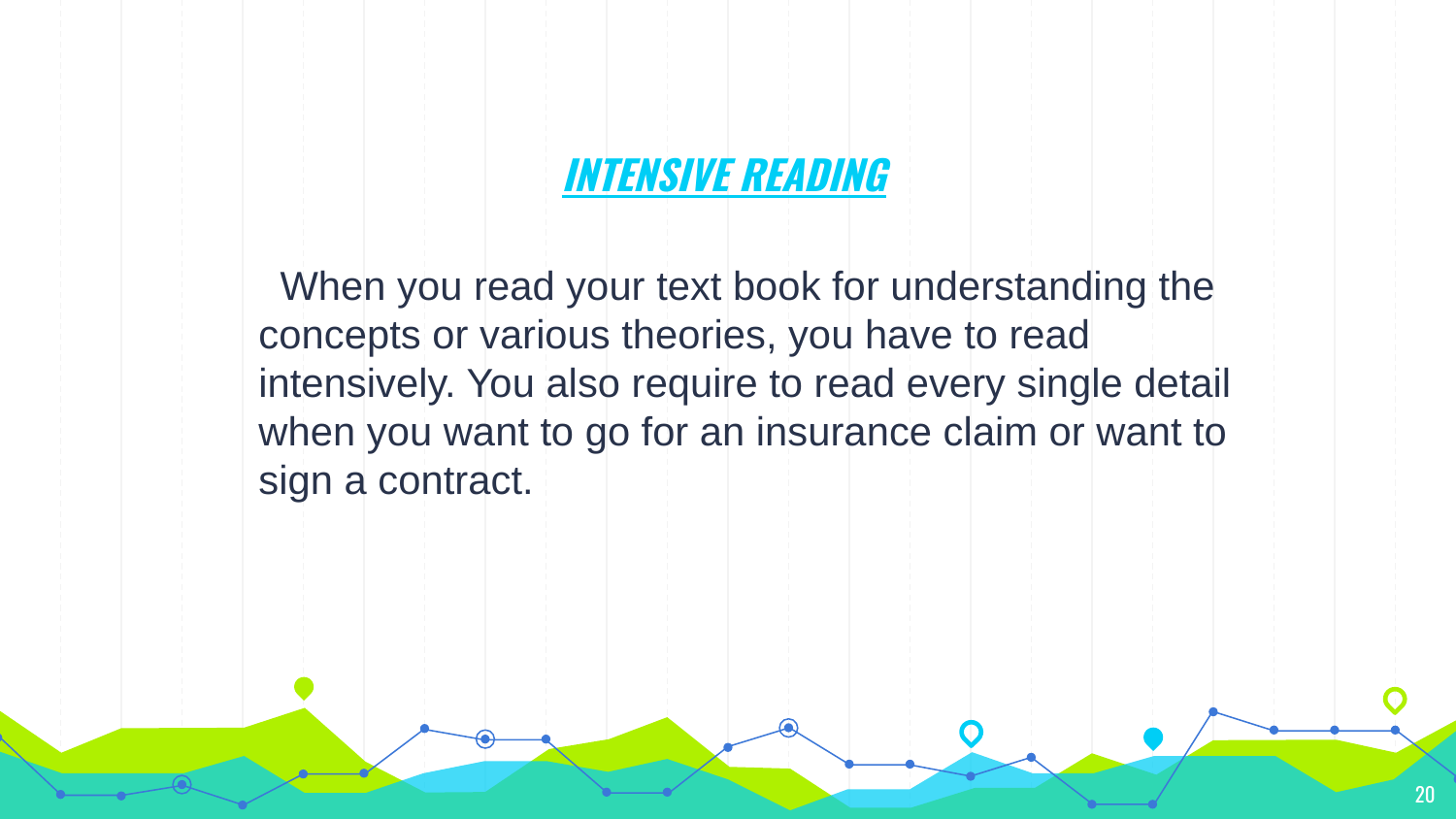

# INTENSIVE READING
       When you read your text book for understanding the concepts or various theories, you have to read intensively. You also require to read every single detail when you want to go for an insurance claim or want to sign a contract.
20